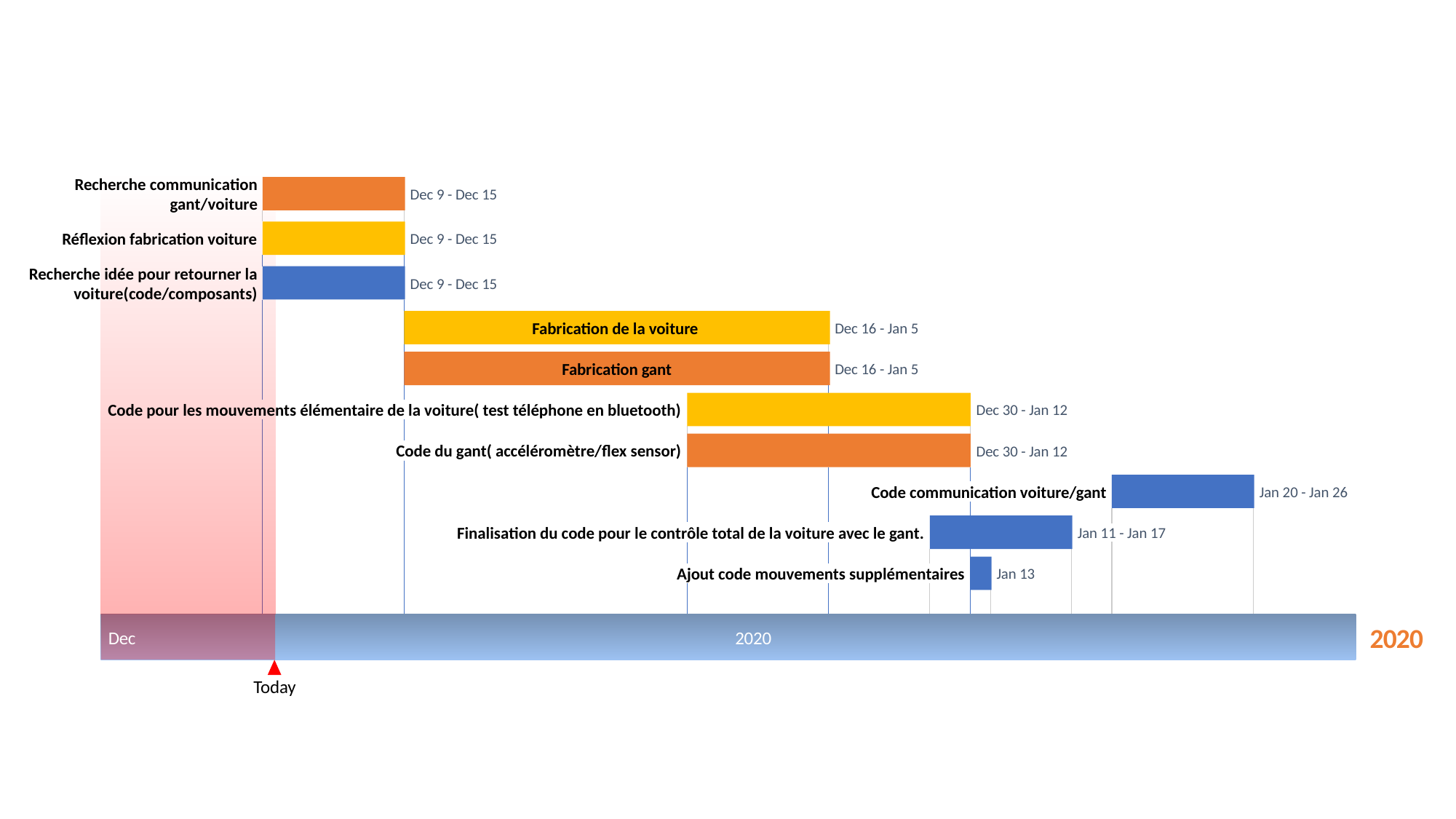

Recherche communication gant/voiture

Dec 9 - Dec 15

Réflexion fabrication voiture
Dec 9 - Dec 15
Recherche idée pour retourner la voiture(code/composants)

Dec 9 - Dec 15

Fabrication de la voiture
Dec 16 - Jan 5

Fabrication gant
Dec 16 - Jan 5

Code pour les mouvements élémentaire de la voiture( test téléphone en bluetooth)
Dec 30 - Jan 12

Code du gant( accéléromètre/flex sensor)
Dec 30 - Jan 12

Code communication voiture/gant
Jan 20 - Jan 26

Finalisation du code pour le contrôle total de la voiture avec le gant.
Jan 11 - Jan 17

Ajout code mouvements supplémentaires
Jan 13

2020
Dec
2020

Today